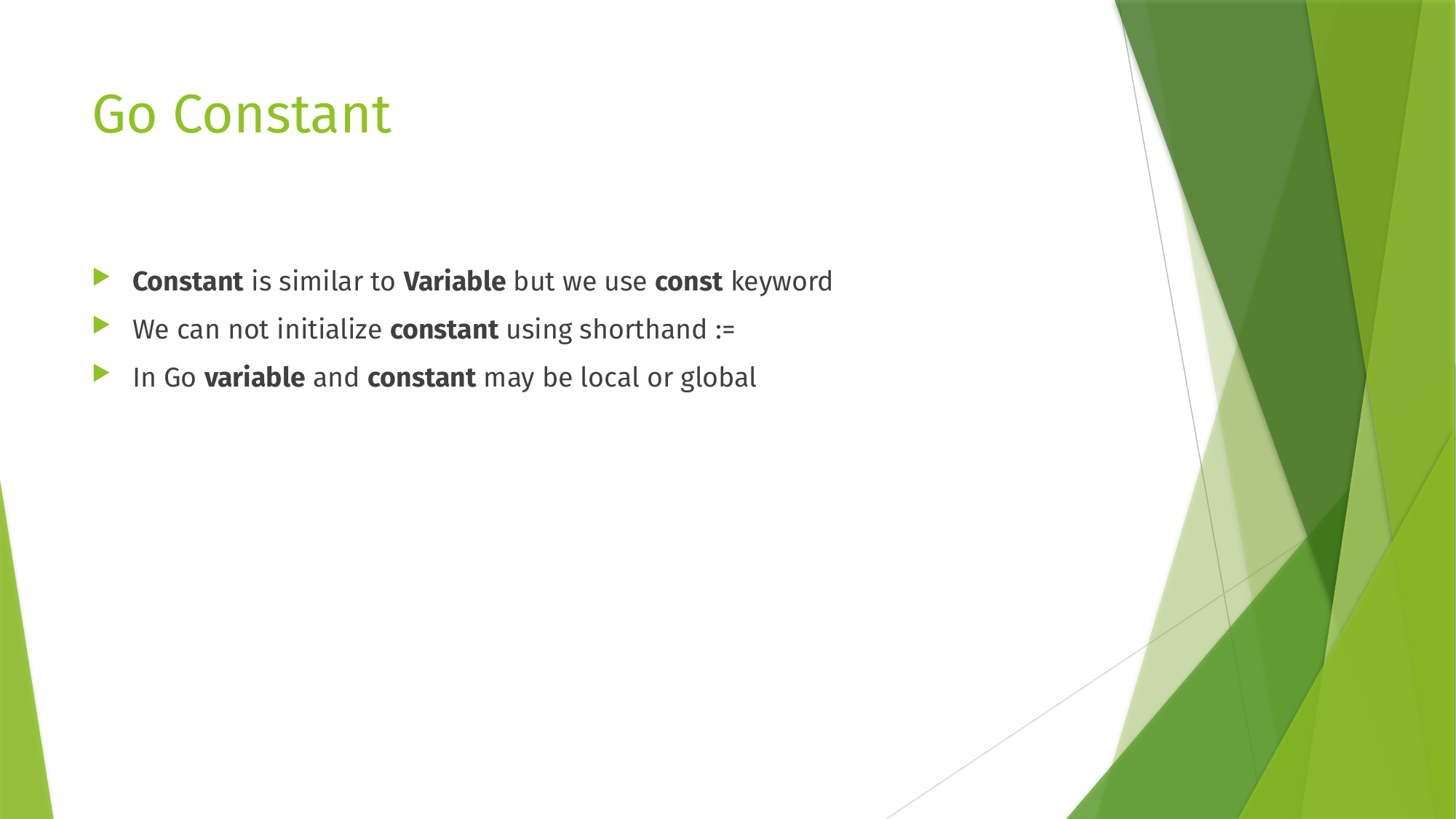

# Go Constant
Constant is similar to Variable but we use const keyword
We can not initialize constant using shorthand :=
In Go variable and constant may be local or global